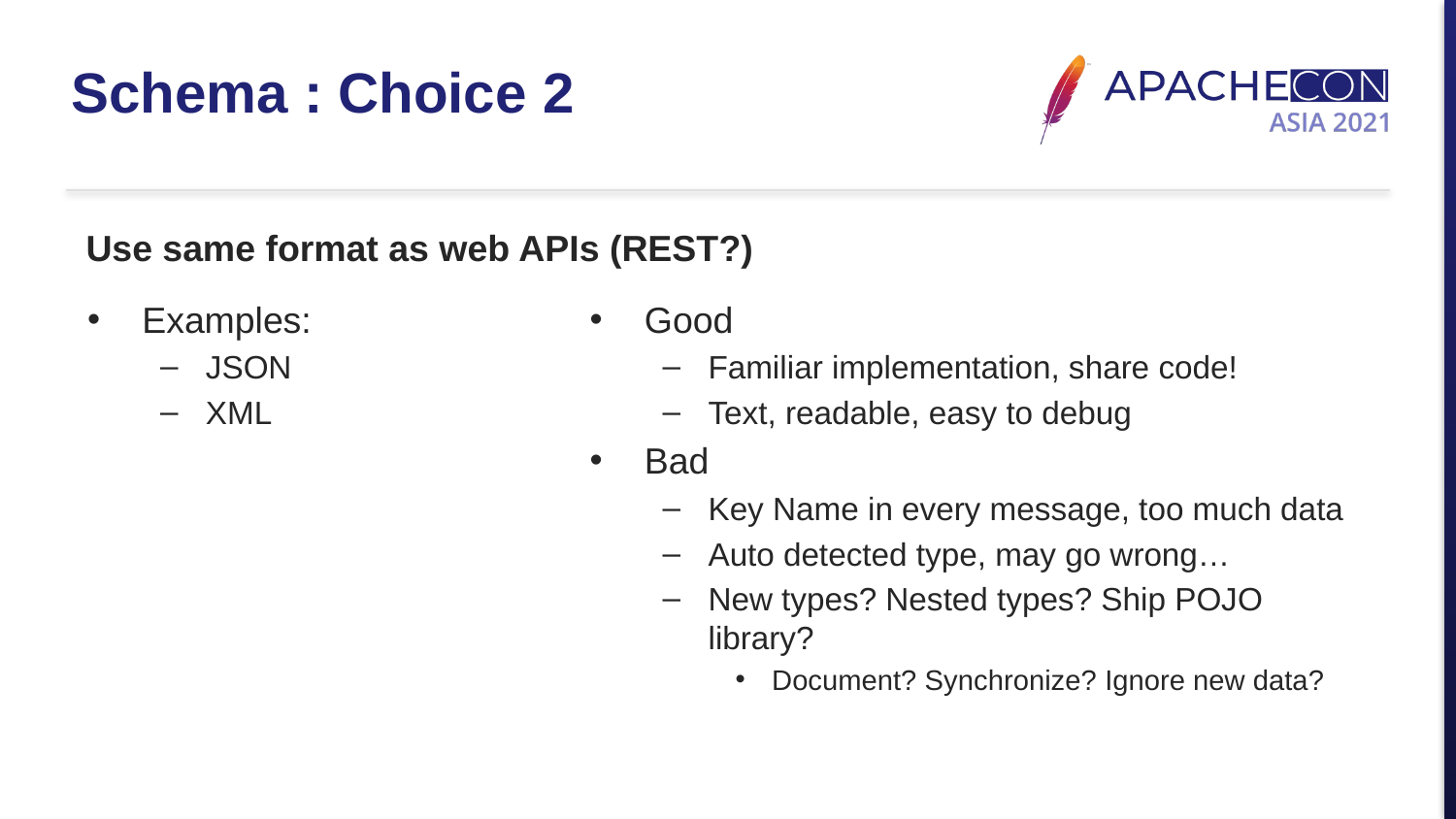

# Schema : Choice 2
Use same format as web APIs (REST?)
Examples:
JSON
XML
Good
Familiar implementation, share code!
Text, readable, easy to debug
Bad
Key Name in every message, too much data
Auto detected type, may go wrong…
New types? Nested types? Ship POJO library?
Document? Synchronize? Ignore new data?